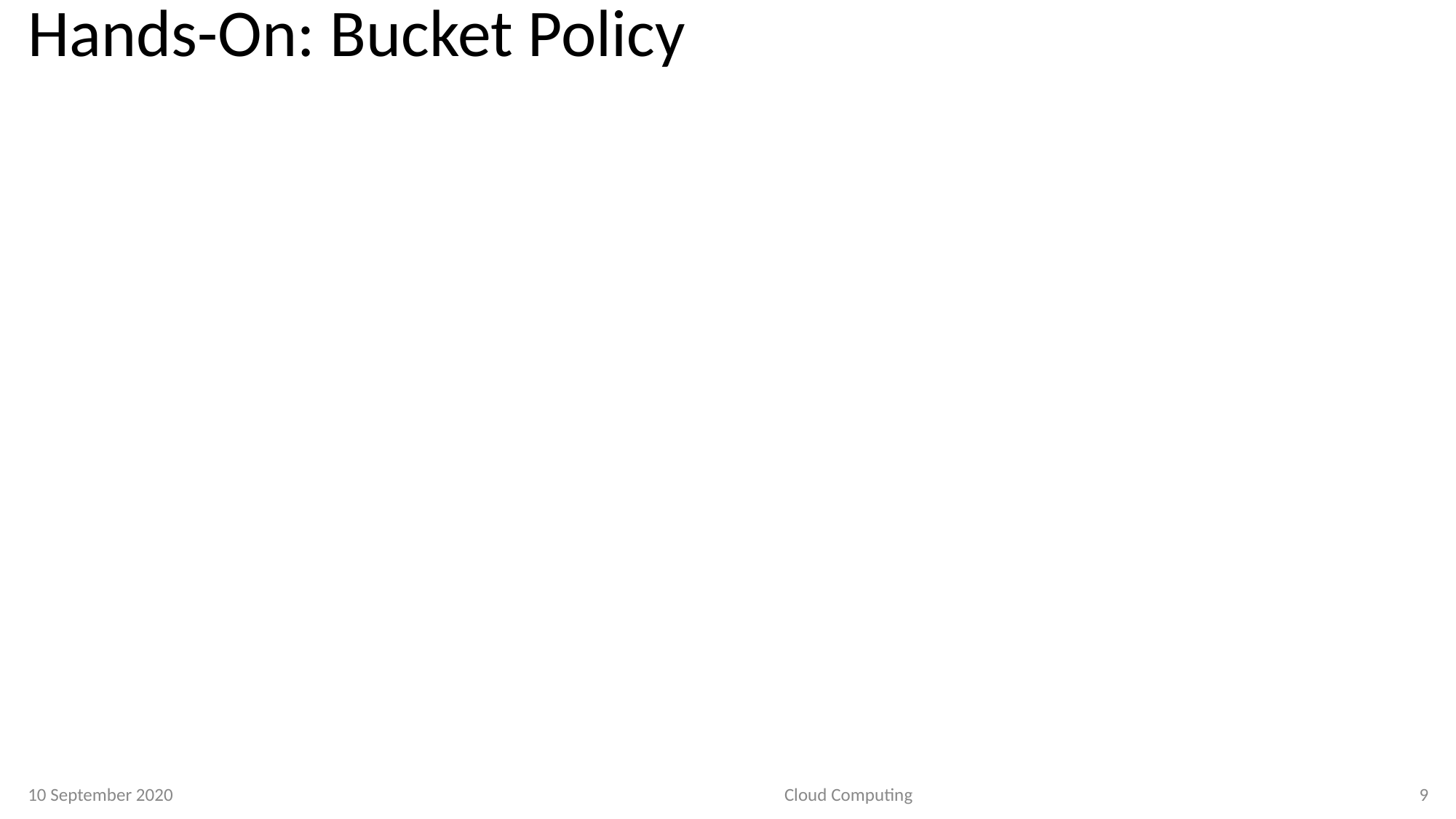

# Hands-On: Bucket Policy

10 September 2020
Cloud Computing
9